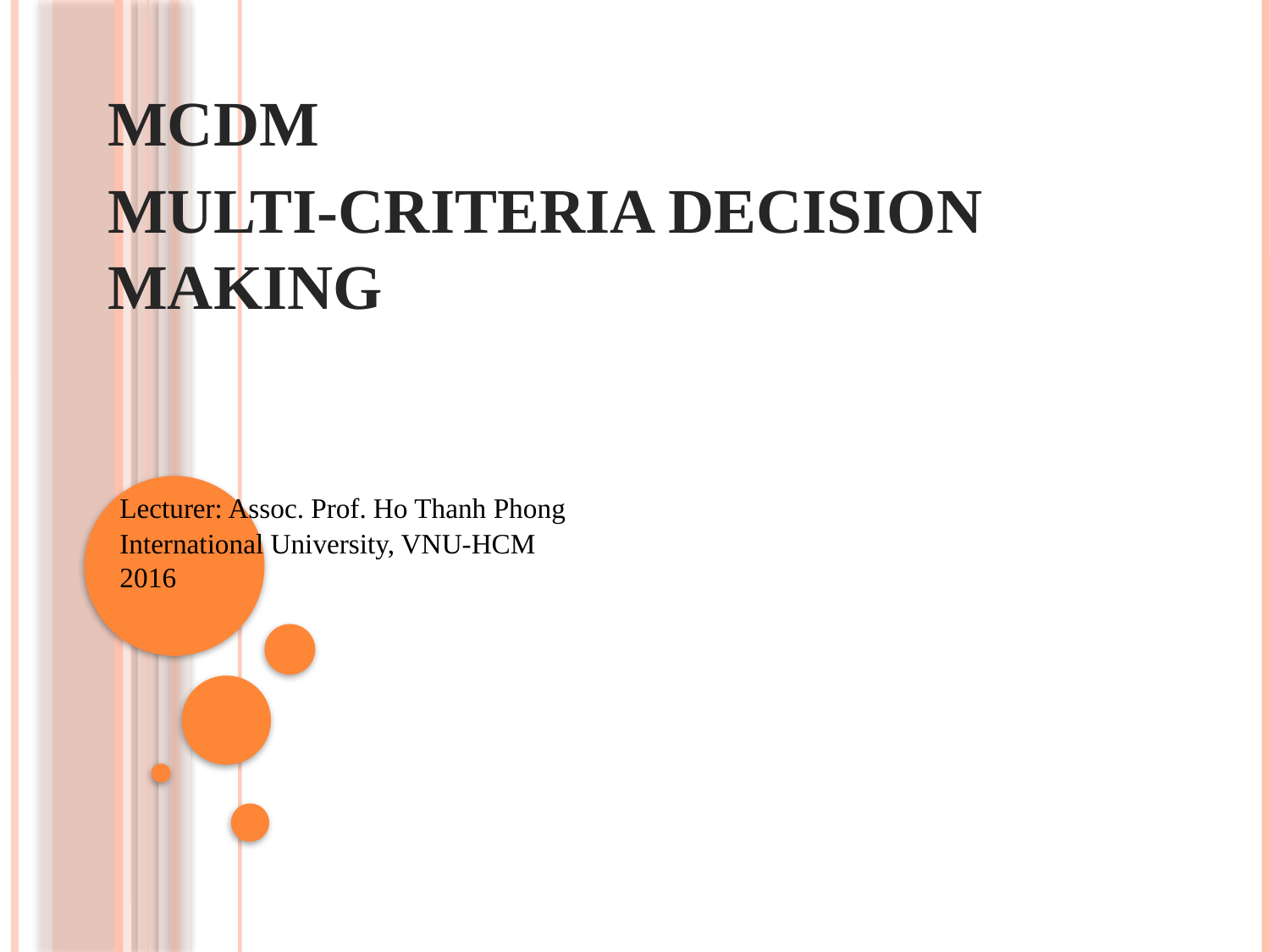

MCDM
Multi-Criteria Decision Making
# Lecturer: Assoc. Prof. Ho Thanh Phong International University, VNU-HCM 2016